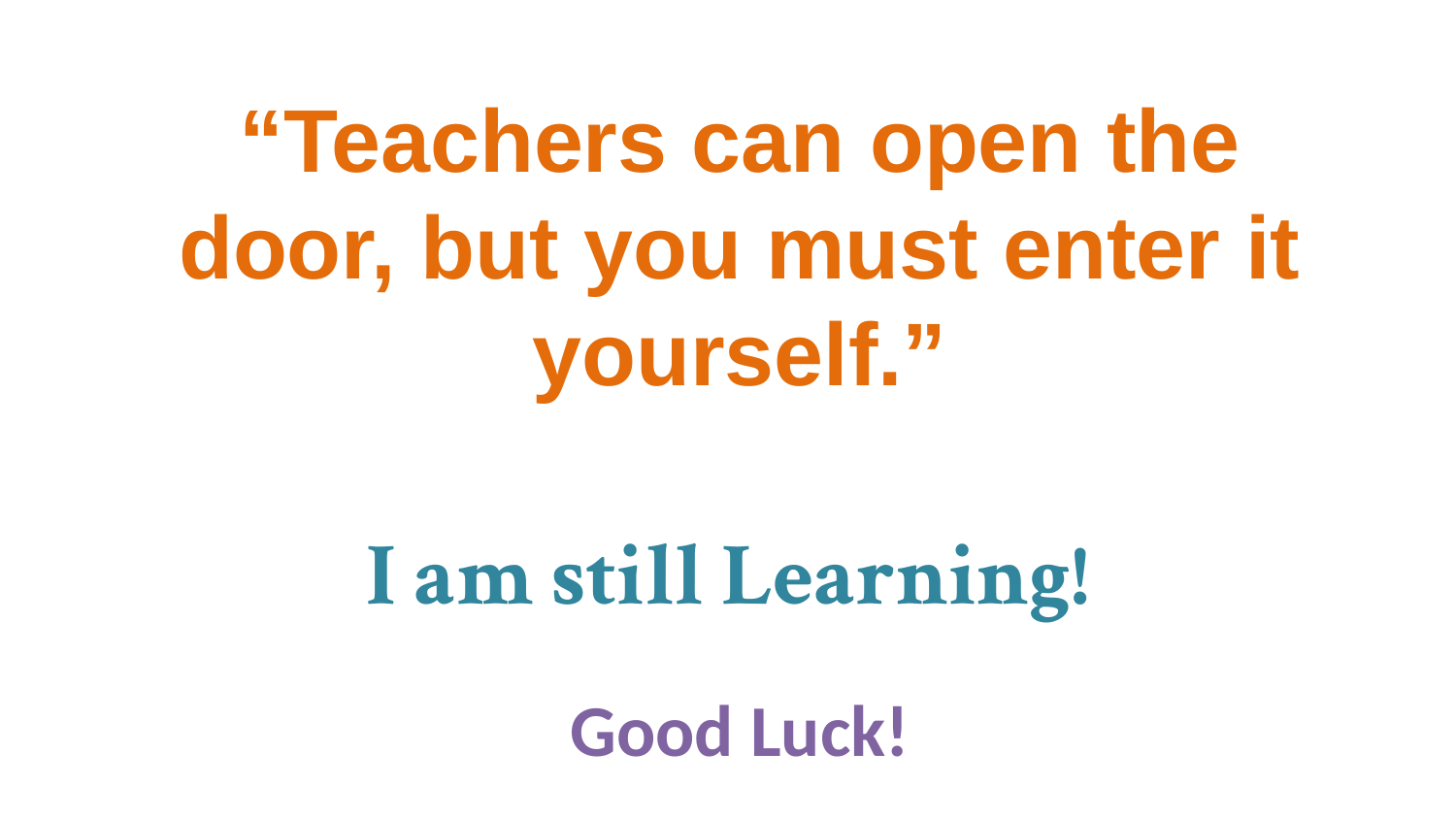

“Teachers can open the door, but you must enter it yourself.”
I am still Learning!
Good Luck!